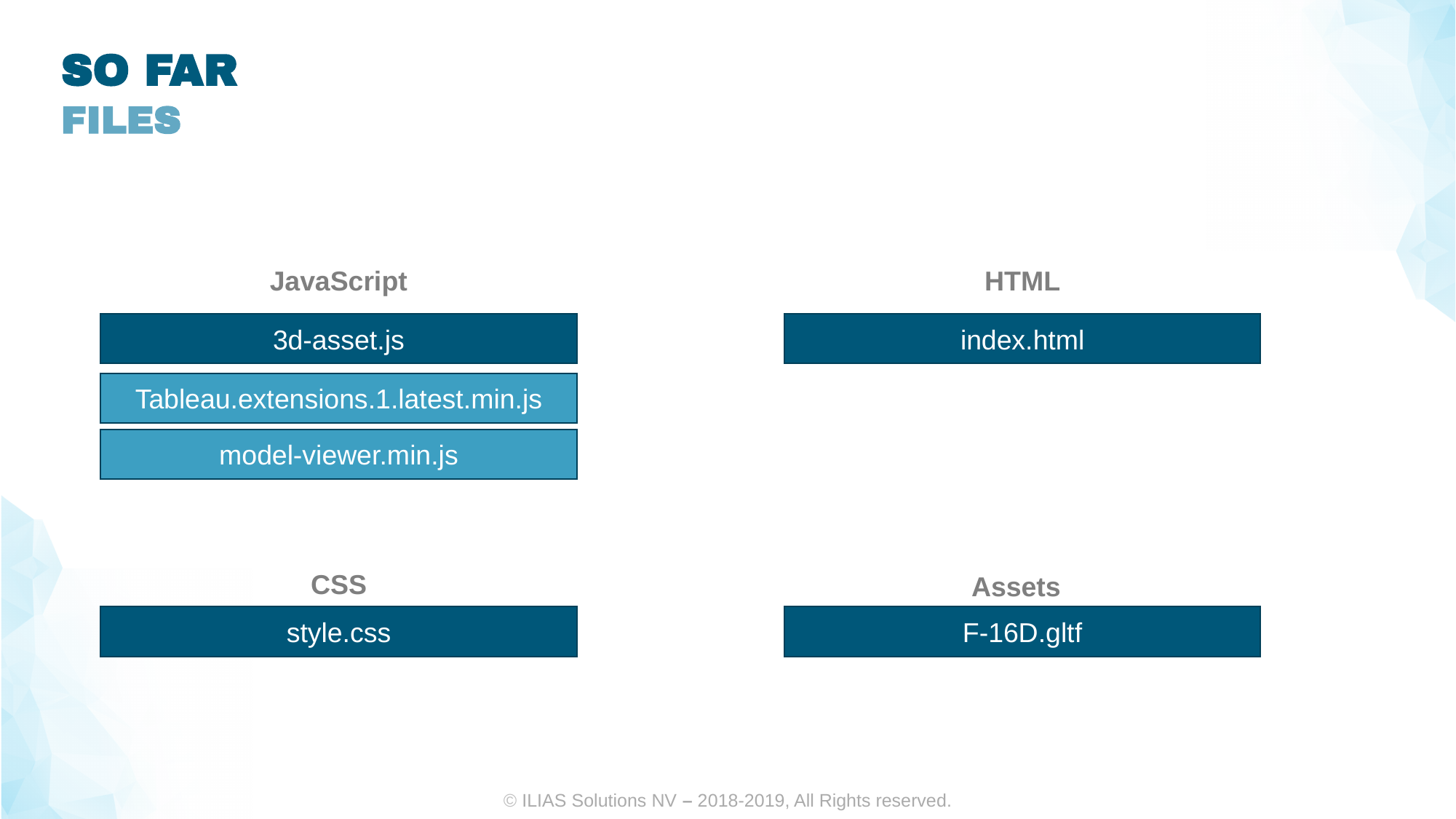

# So far
files
JavaScript
HTML
3d-asset.js
index.html
Tableau.extensions.1.latest.min.js
model-viewer.min.js
CSS
Assets
F-16D.gltf
style.css